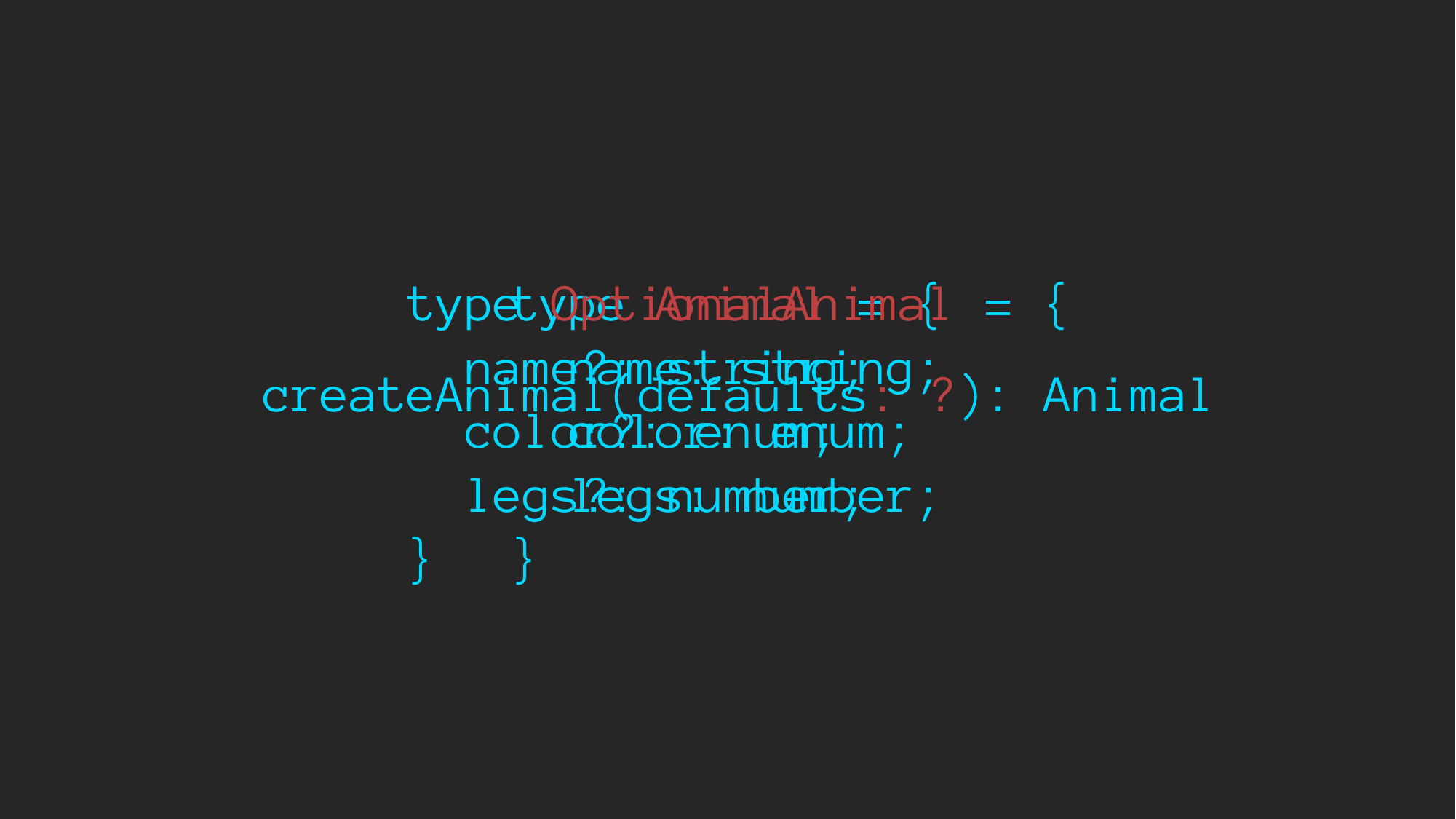

type OptionalAnimal = {
  name?: string;
  color?: enum;
  legs?: number;
}
type Animal = {
  name: string;
  color: enum;
  legs: number;
}
createAnimal(defaults: ?): Animal